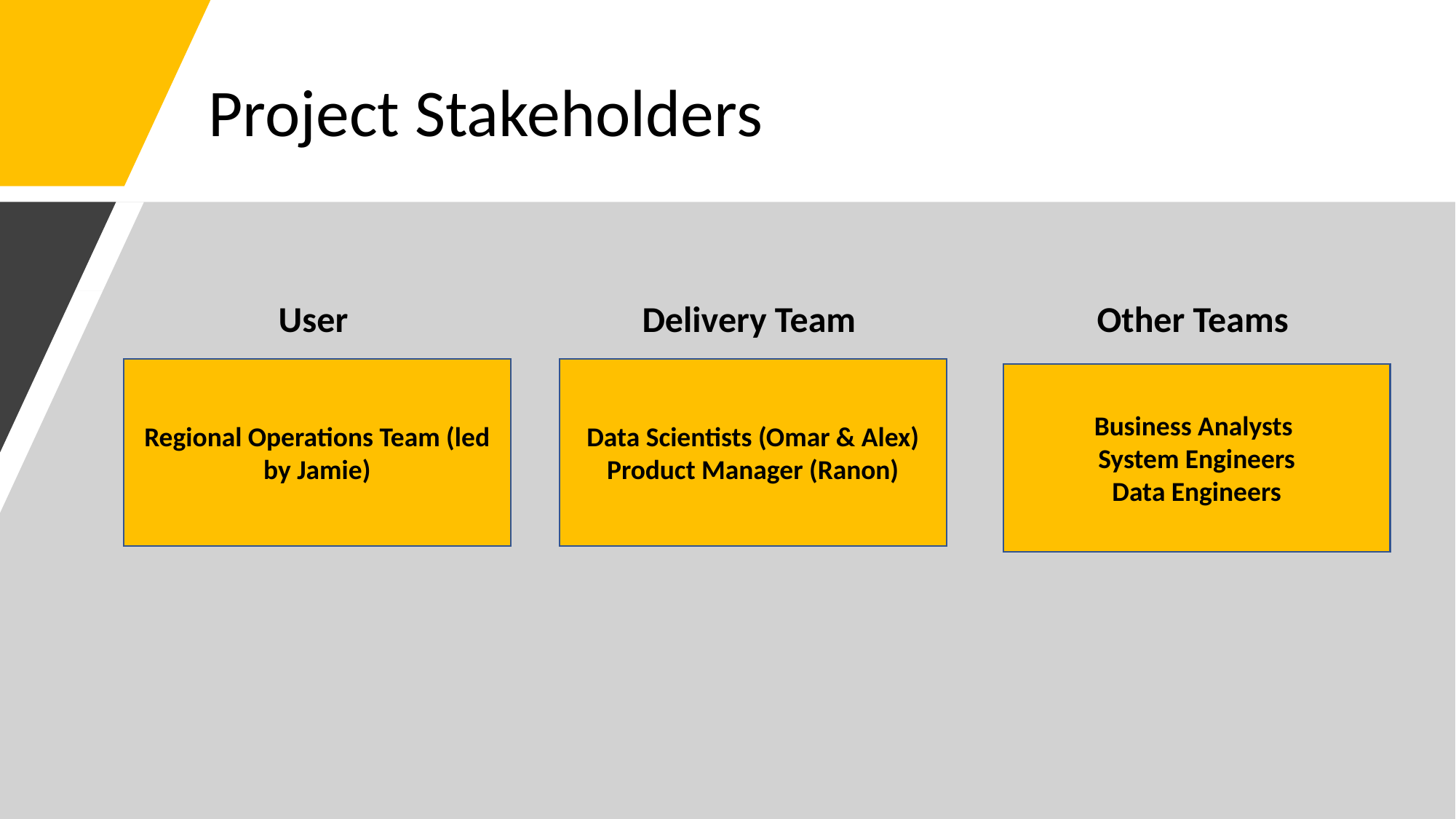

# Project Stakeholders

Delivery Team
Other Teams
User

Data Scientists (Omar & Alex)
Product Manager (Ranon)
Data Scientists (Omar & Alex)
Product Manager (Ranon)
Regional Operations Team (led by Jamie)
Business Analysts
System Engineers
Data Engineers
Business Analysts
System Engineers
Data Engineers